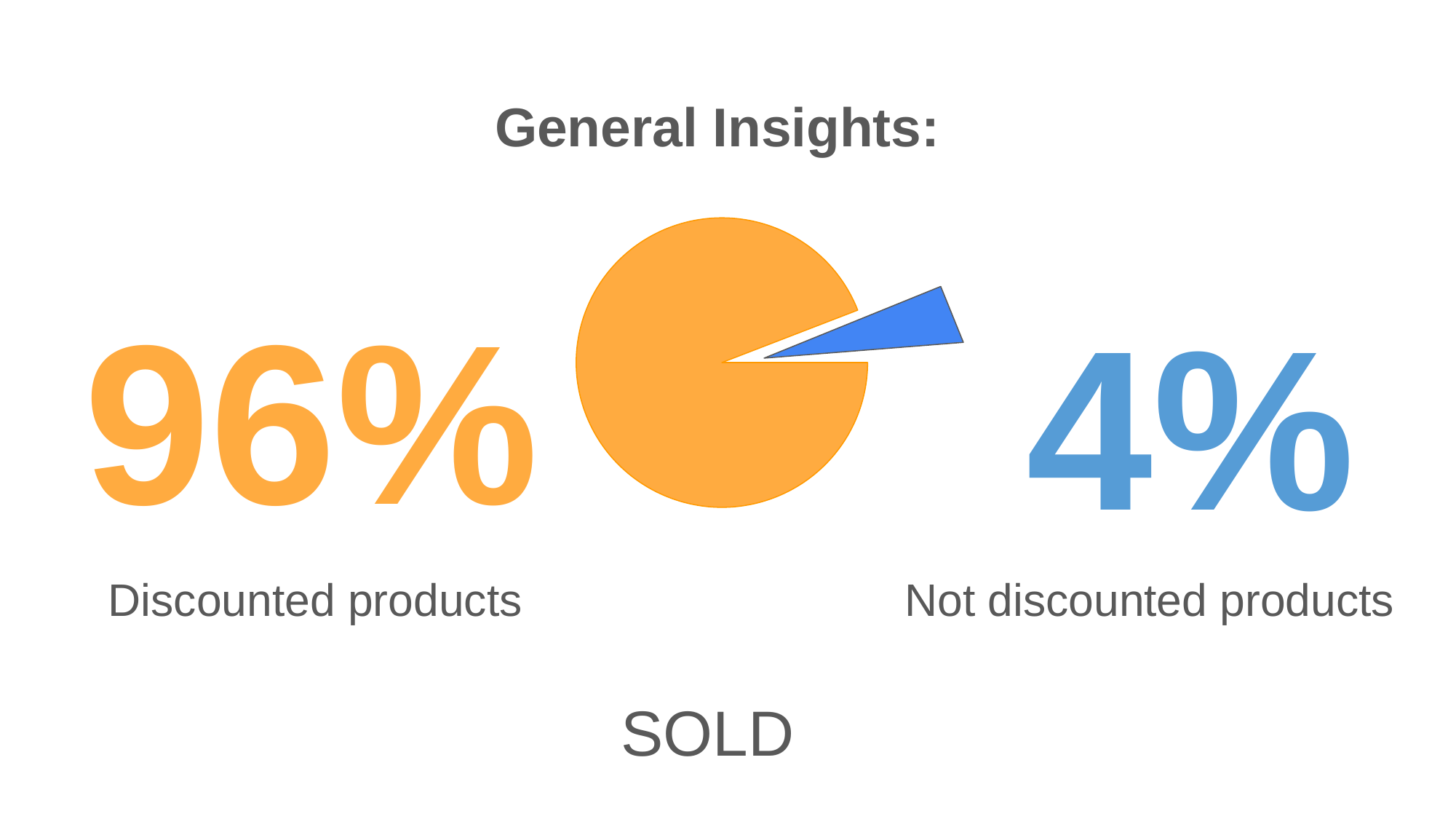

General Insights:

96%
   4%

Discounted products
Not discounted products
SOLD